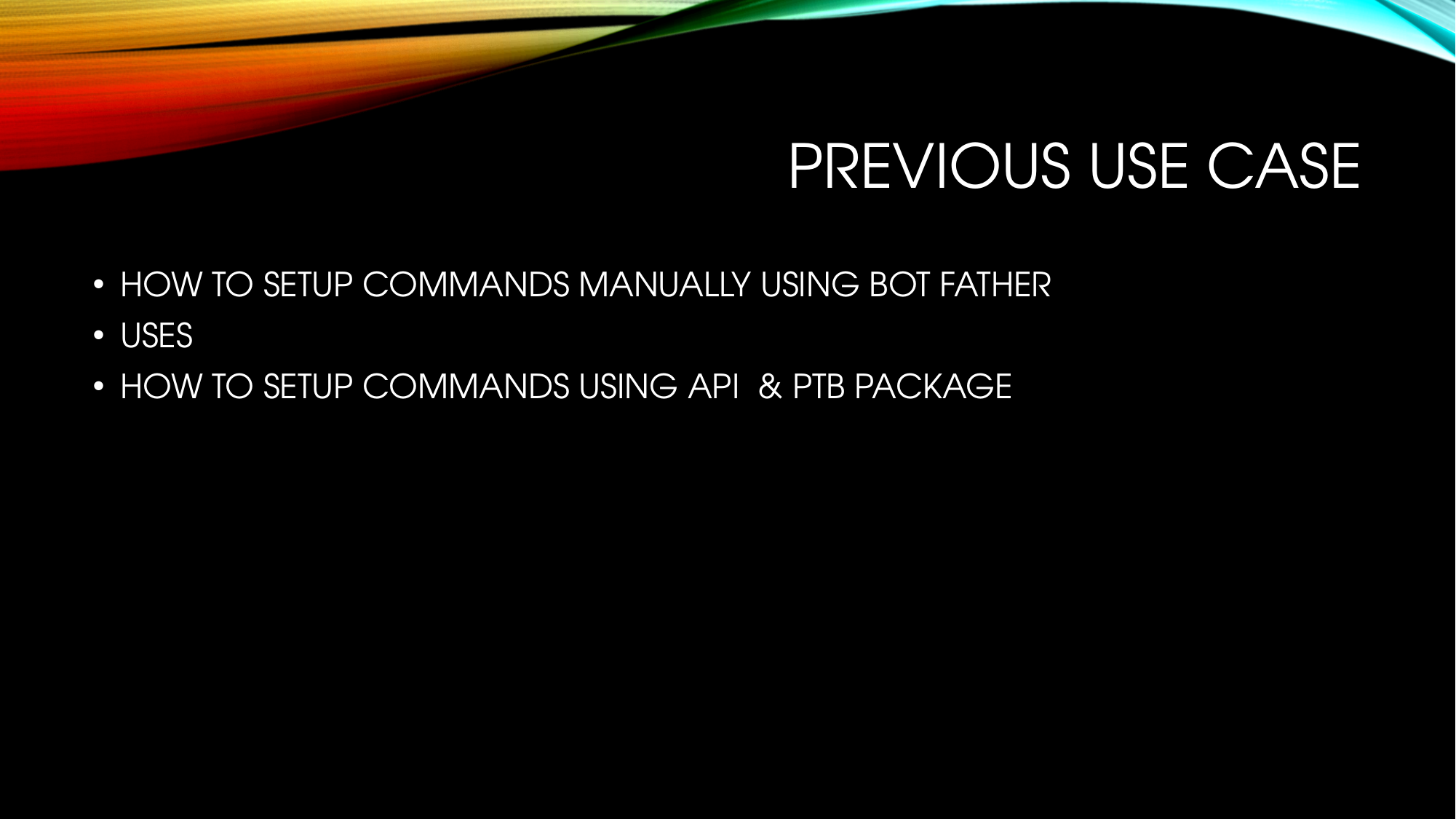

# Previous USE CASE
HOW TO SETUP COMMANDS MANUALLY USING BOT FATHER
USES
HOW TO SETUP COMMANDS USING API  & PTB PACKAGE